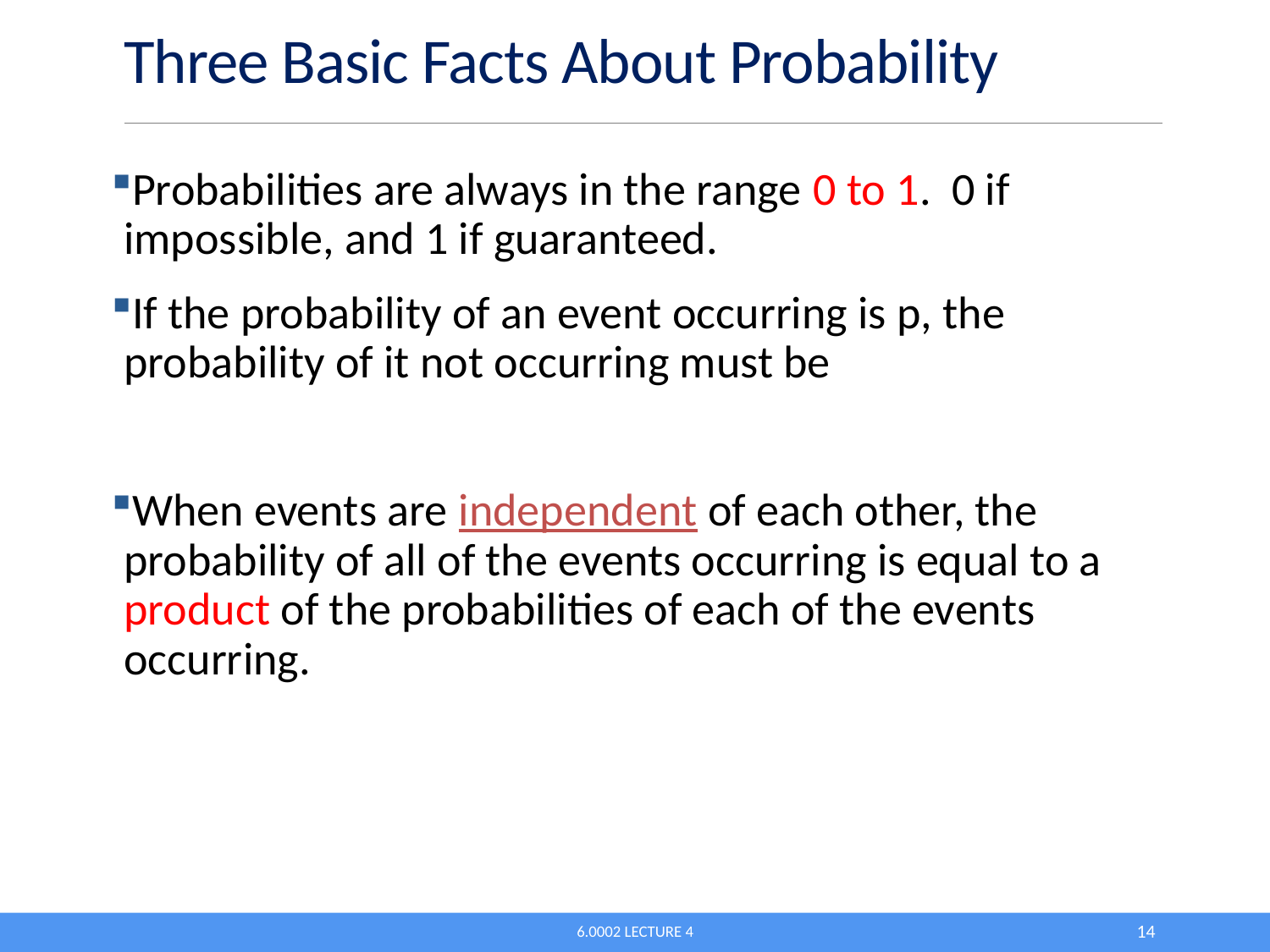

# Three Basic Facts About Probability
Probabilities are always in the range 0 to 1.  0 if impossible, and 1 if guaranteed.
If the probability of an event occurring is p, the probability of it not occurring must be

When events are independent of each other, the probability of all of the events occurring is equal to a product of the probabilities of each of the events occurring.

6.0002 Lecture 4
14